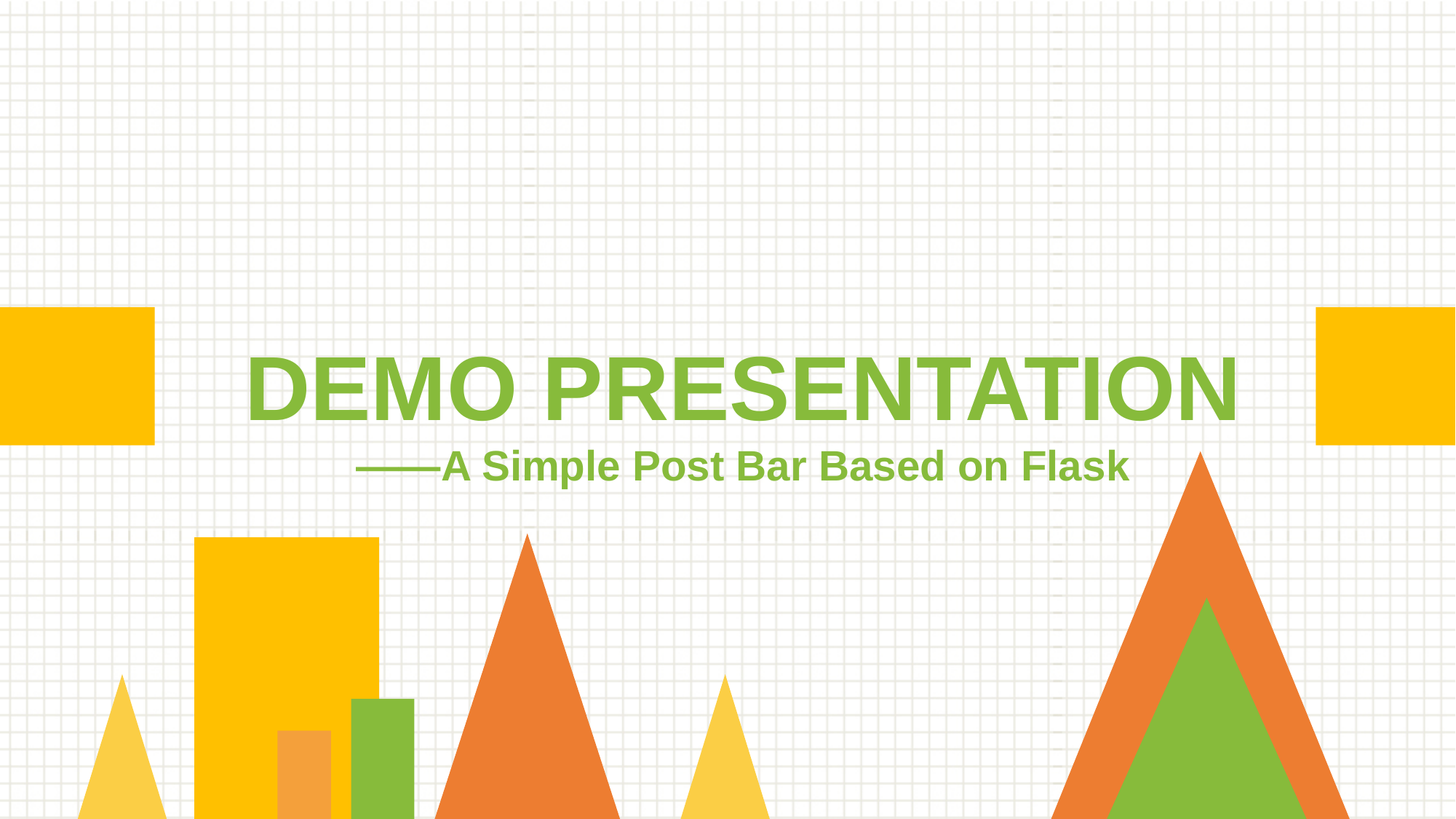

DEMO PRESENTATION
——A Simple Post Bar Based on Flask